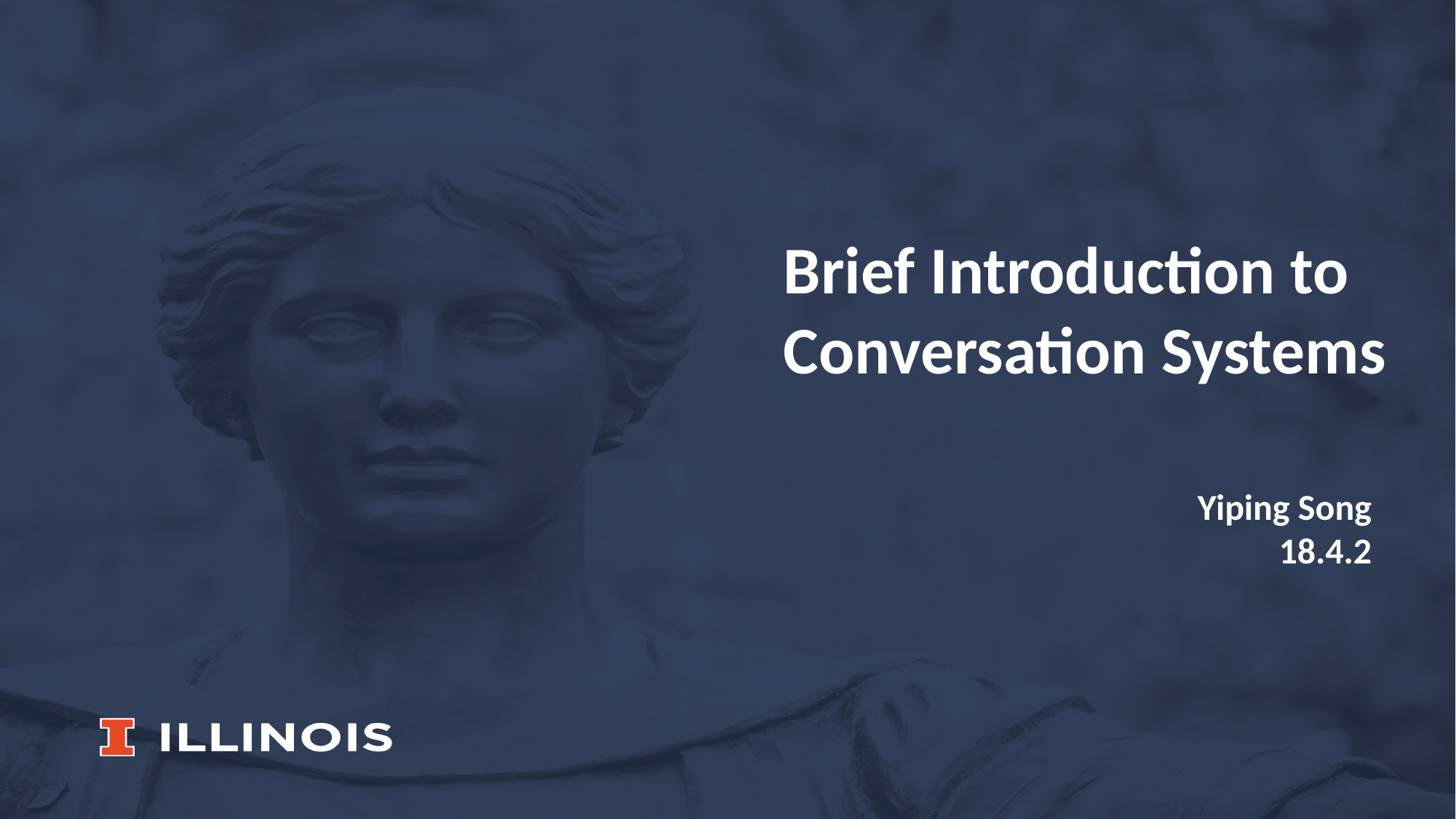

Brief Introduction to
Conversation Systems
Yiping Song
18.4.2